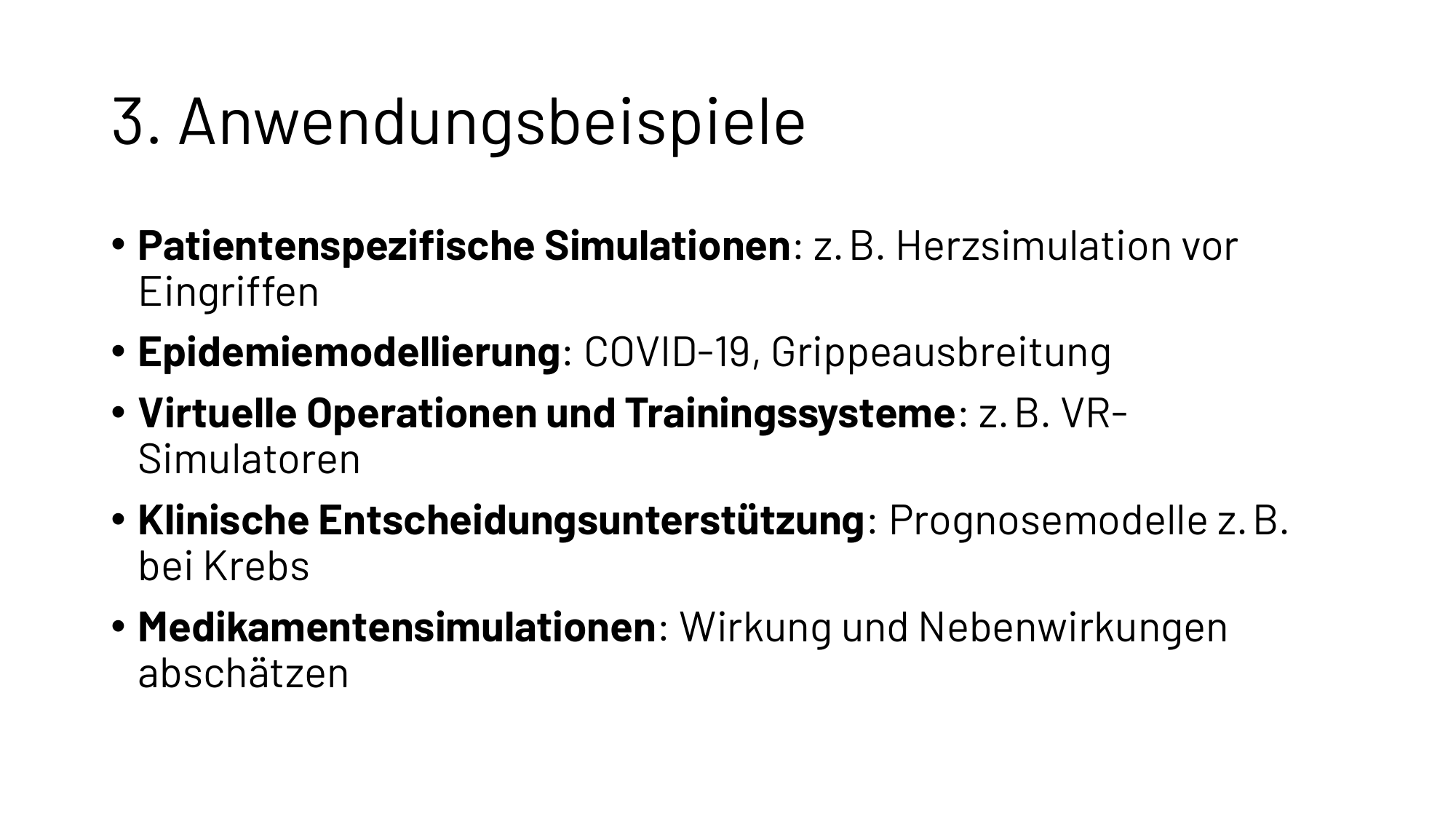

# 3. Anwendungsbeispiele
Patientenspezifische Simulationen: z. B. Herzsimulation vor Eingriffen
Epidemiemodellierung: COVID-19, Grippeausbreitung
Virtuelle Operationen und Trainingssysteme: z. B. VR-Simulatoren
Klinische Entscheidungsunterstützung: Prognosemodelle z. B. bei Krebs
Medikamentensimulationen: Wirkung und Nebenwirkungen abschätzen